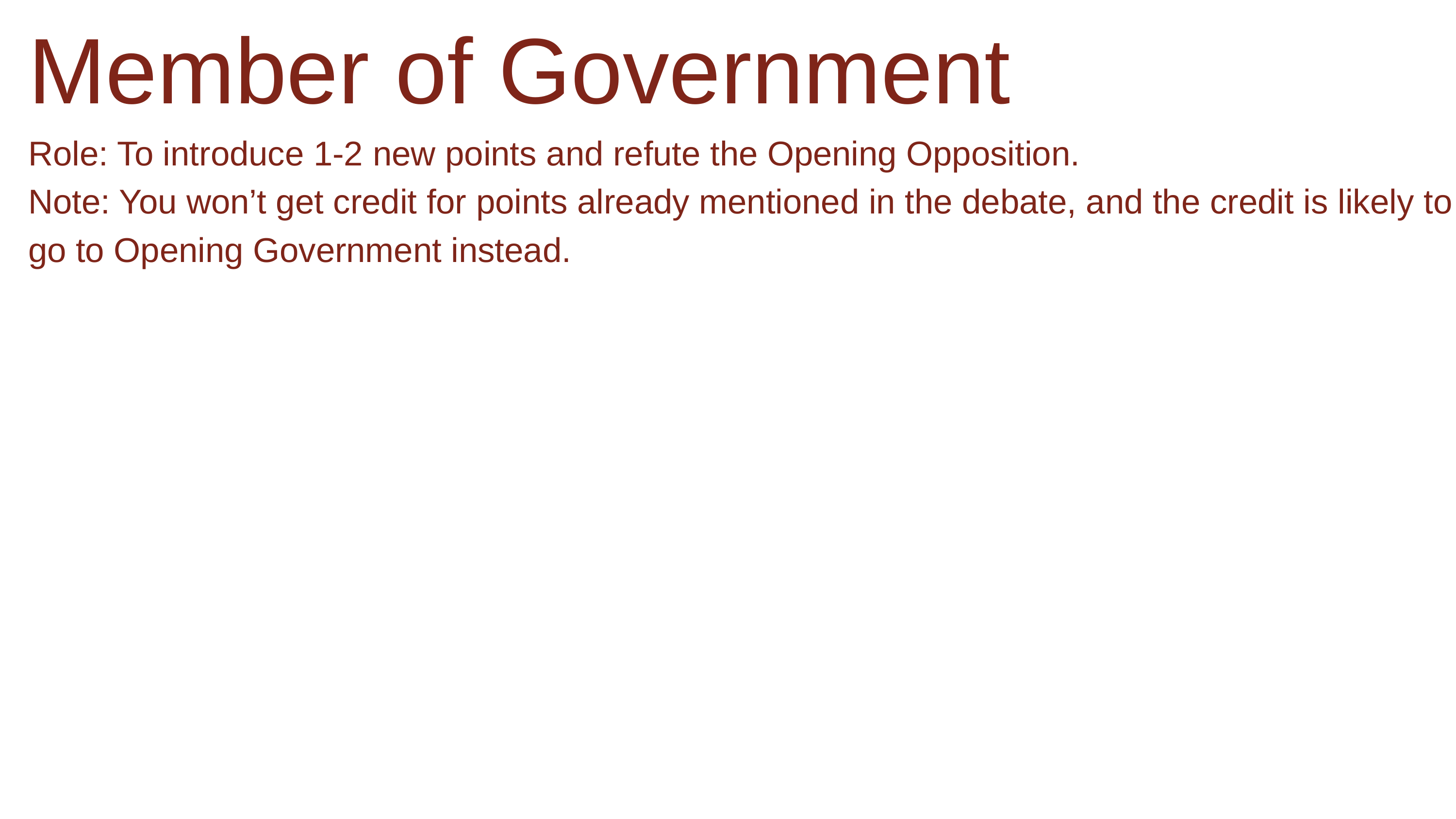

Member of Government
Role: To introduce 1-2 new points and refute the Opening Opposition.
Note: You won’t get credit for points already mentioned in the debate, and the credit is likely to go to Opening Government instead.